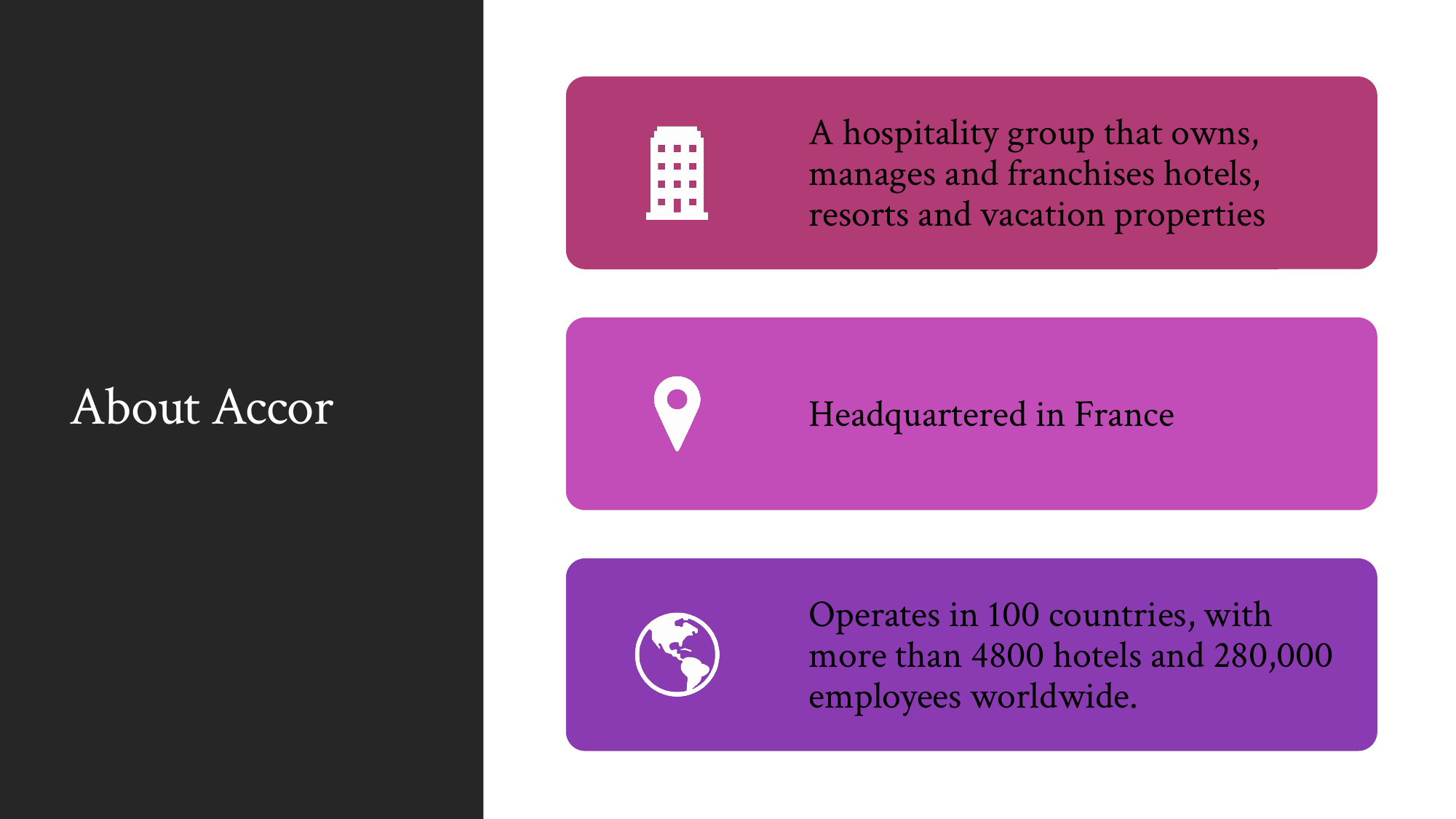

# About Accor
A hospitality group that owns, manages and franchises hotels, resorts and vacation properties
Headquartered in France
Operates in 100 countries, with more than 4800 hotels and 280,000 employees worldwide.